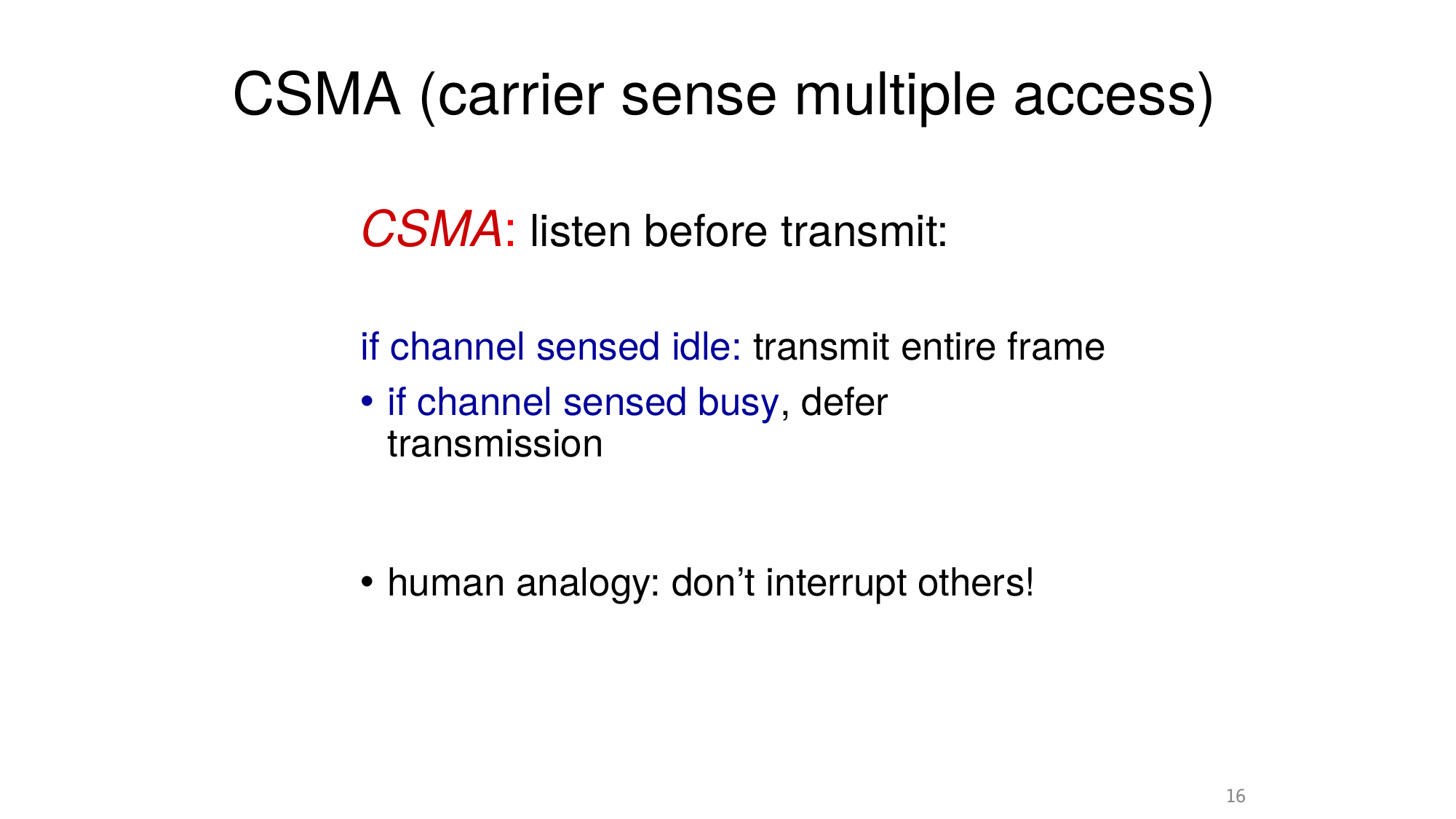

# CSMA (carrier sense multiple access)
CSMA: listen before transmit:

if channel sensed idle: transmit entire frame
if channel sensed busy, defer transmission
human analogy: don’t interrupt others!
16